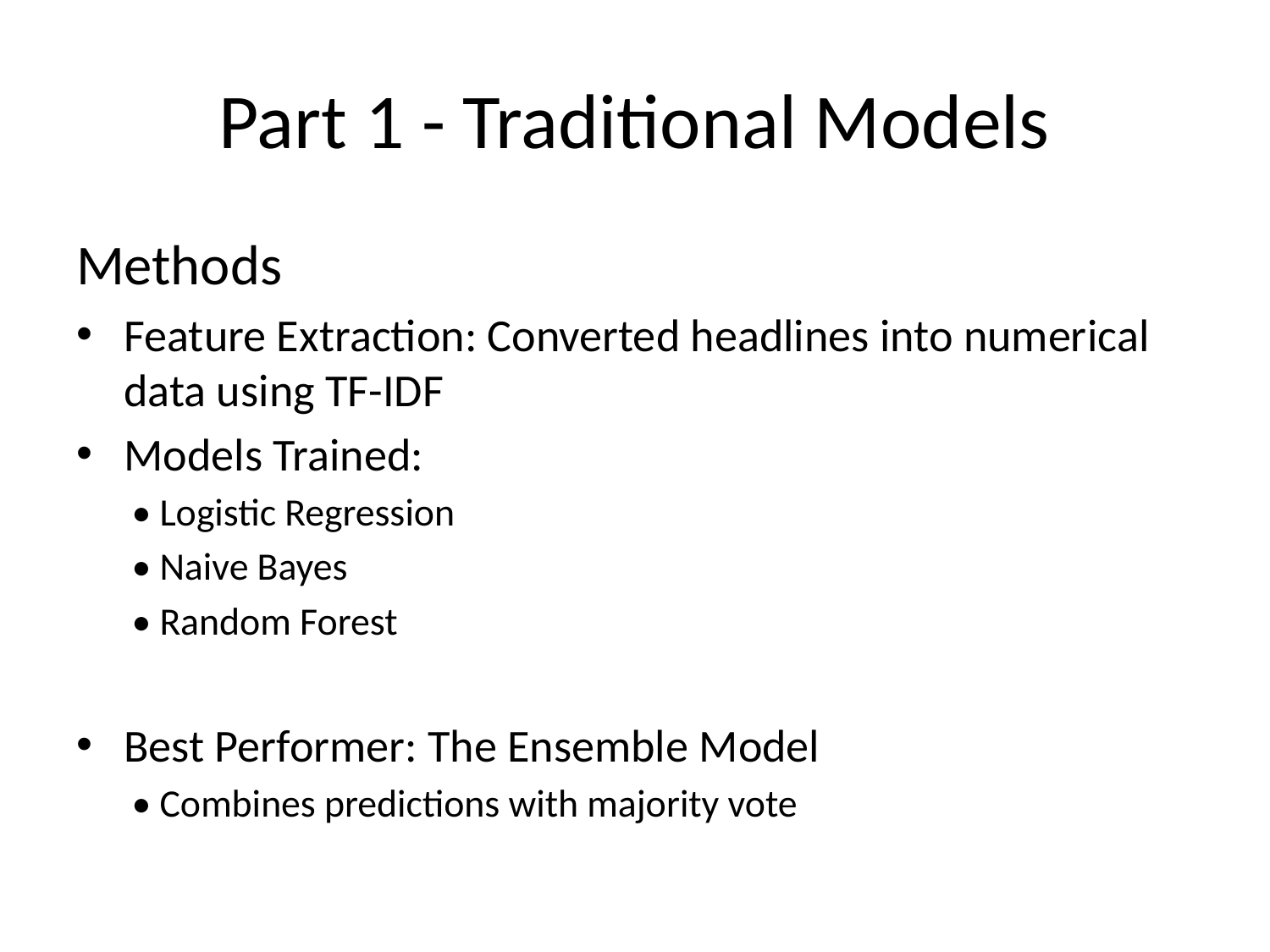

# Part 1 - Traditional Models
Methods
Feature Extraction: Converted headlines into numerical data using TF-IDF
Models Trained:
• Logistic Regression
• Naive Bayes
• Random Forest

Best Performer: The Ensemble Model
• Combines predictions with majority vote